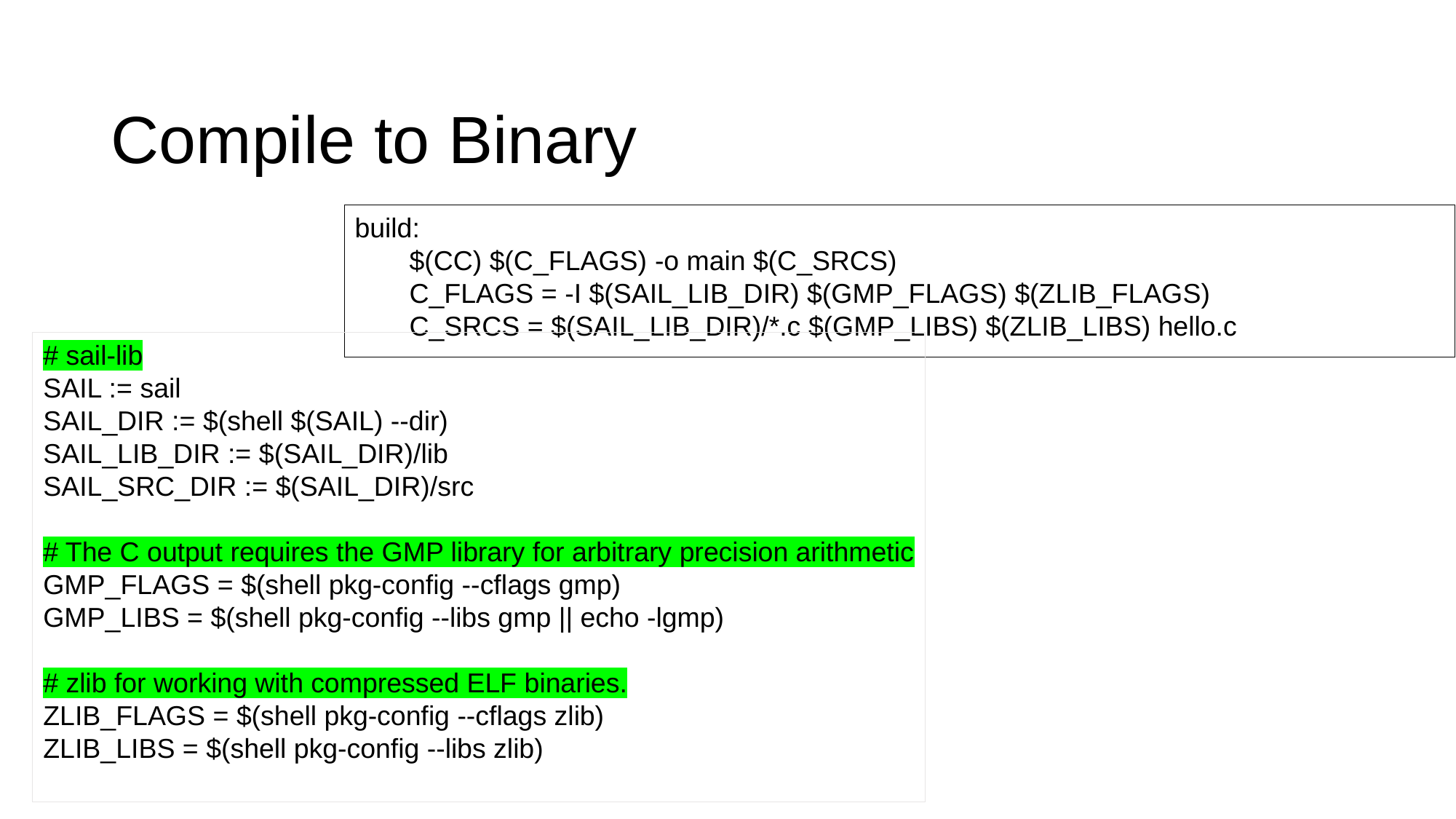

# Compile to Binary
build:
$(CC) $(C_FLAGS) -o main $(C_SRCS)
C_FLAGS = -I $(SAIL_LIB_DIR) $(GMP_FLAGS) $(ZLIB_FLAGS)
C_SRCS = $(SAIL_LIB_DIR)/*.c $(GMP_LIBS) $(ZLIB_LIBS) hello.c
# sail-lib
SAIL := sail
SAIL_DIR := $(shell $(SAIL) --dir)
SAIL_LIB_DIR := $(SAIL_DIR)/lib
SAIL_SRC_DIR := $(SAIL_DIR)/src

# The C output requires the GMP library for arbitrary precision arithmetic
GMP_FLAGS = $(shell pkg-config --cflags gmp)
GMP_LIBS = $(shell pkg-config --libs gmp || echo -lgmp)

# zlib for working with compressed ELF binaries.
ZLIB_FLAGS = $(shell pkg-config --cflags zlib)
ZLIB_LIBS = $(shell pkg-config --libs zlib)